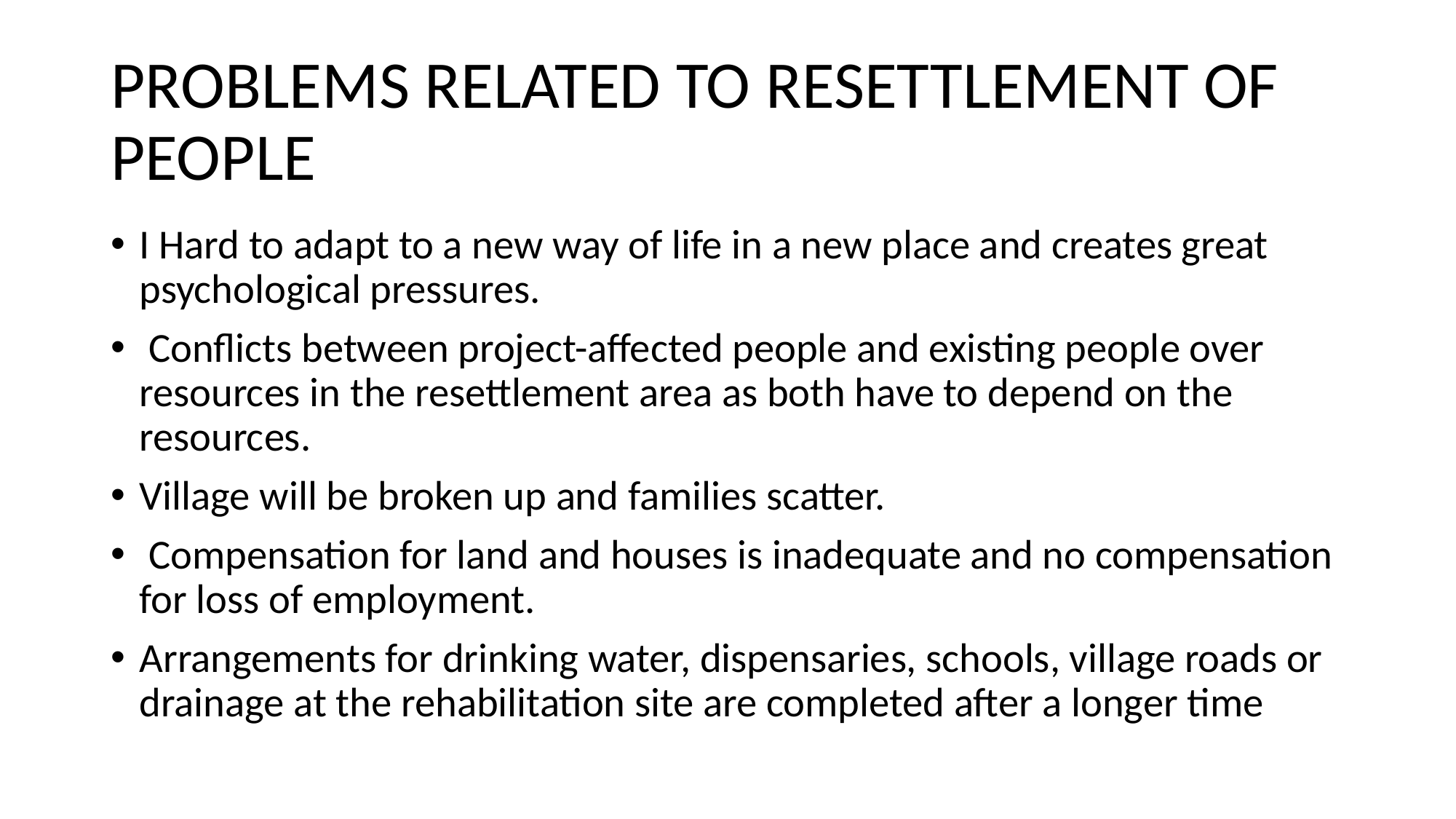

# PROBLEMS RELATED TO RESETTLEMENT OF PEOPLE
I Hard to adapt to a new way of life in a new place and creates great psychological pressures.
 Conflicts between project-affected people and existing people over resources in the resettlement area as both have to depend on the resources.
Village will be broken up and families scatter.
 Compensation for land and houses is inadequate and no compensation for loss of employment.
Arrangements for drinking water, dispensaries, schools, village roads or drainage at the rehabilitation site are completed after a longer time